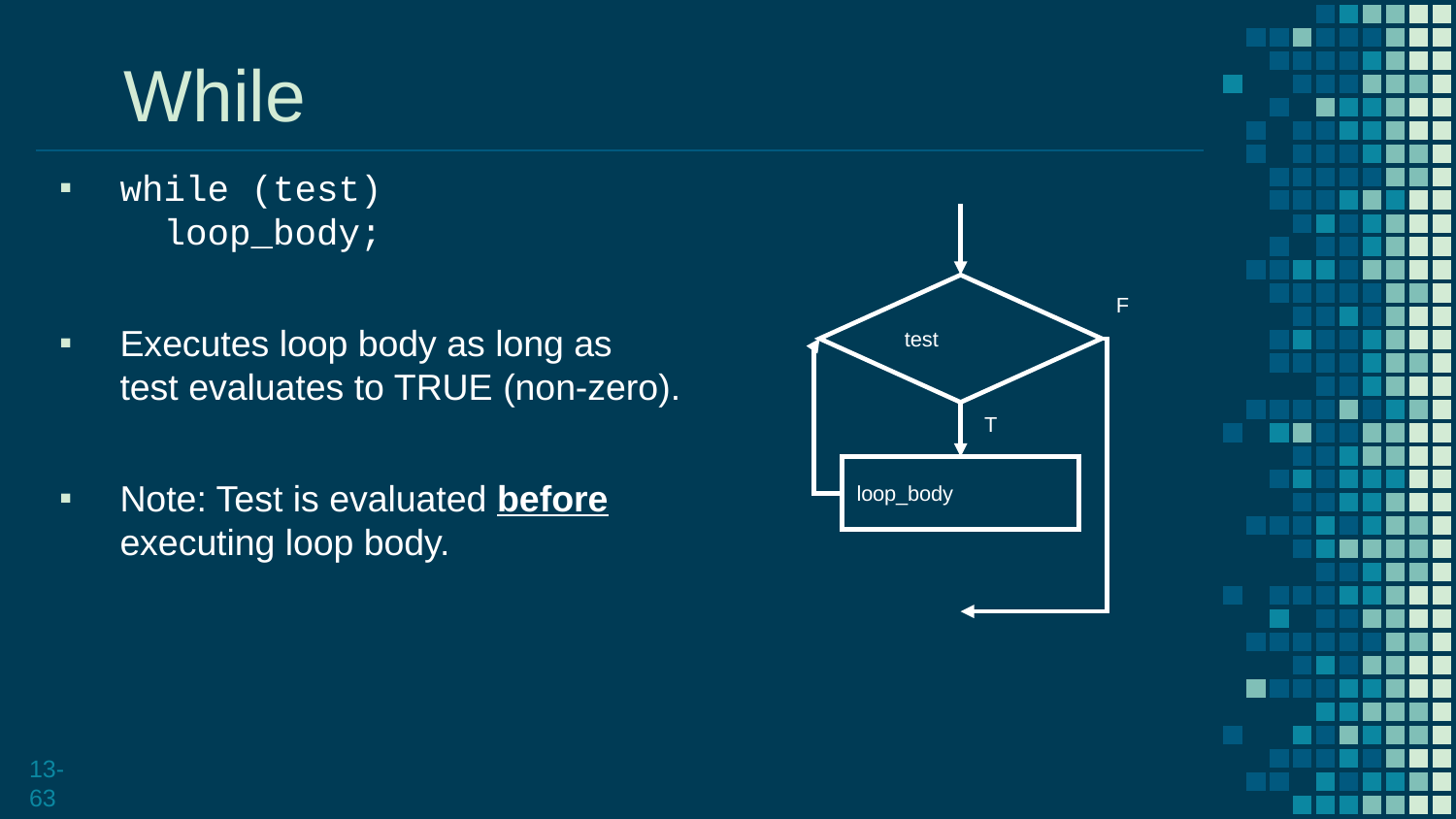

# While
while (test)
  loop_body;

Executes loop body as long as
test evaluates to TRUE (non-zero).

Note: Test is evaluated before executing loop body.

test
F
T
loop_body
13-63